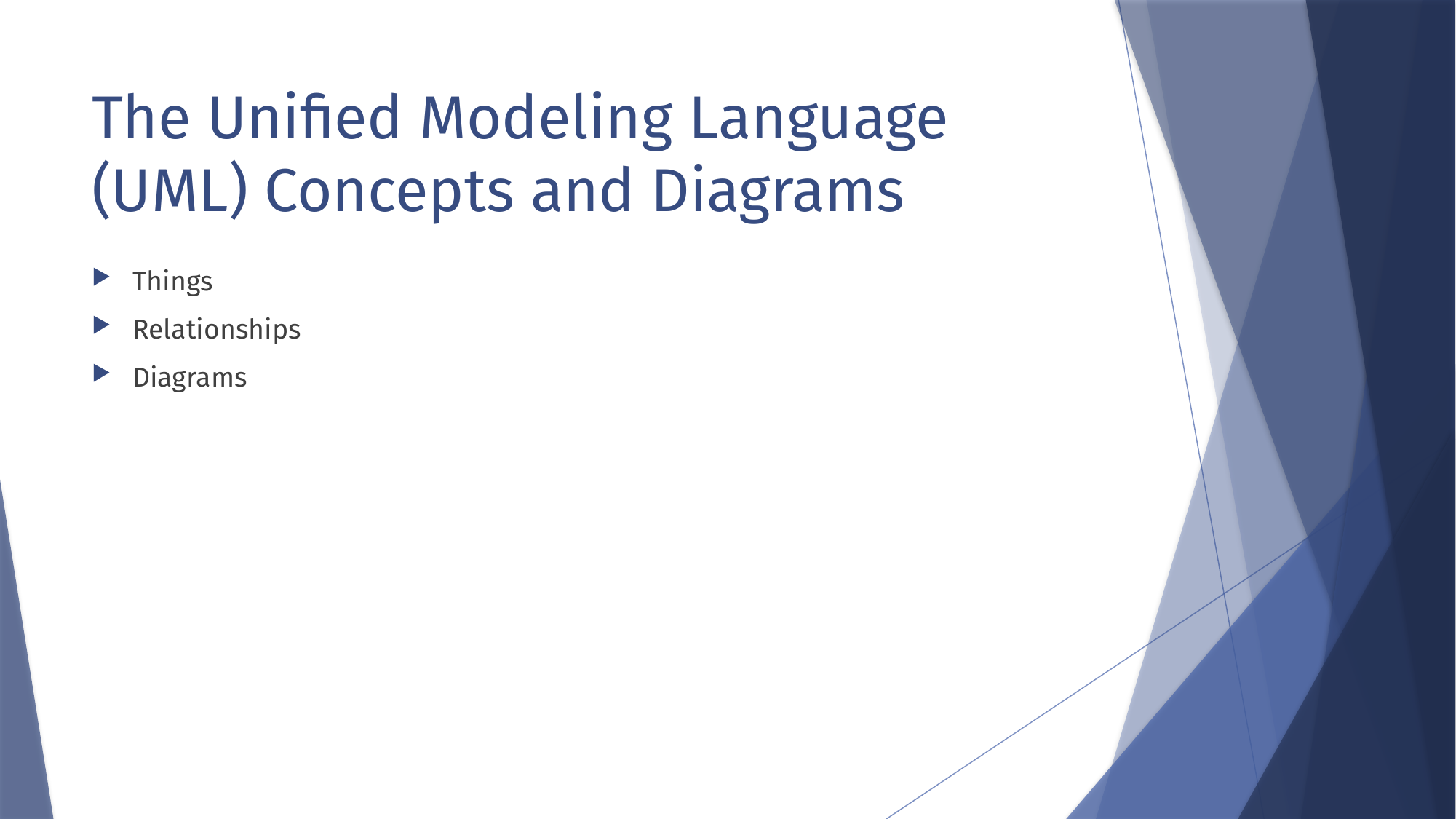

# The Unified Modeling Language (UML) Concepts and Diagrams
Things
Relationships
Diagrams